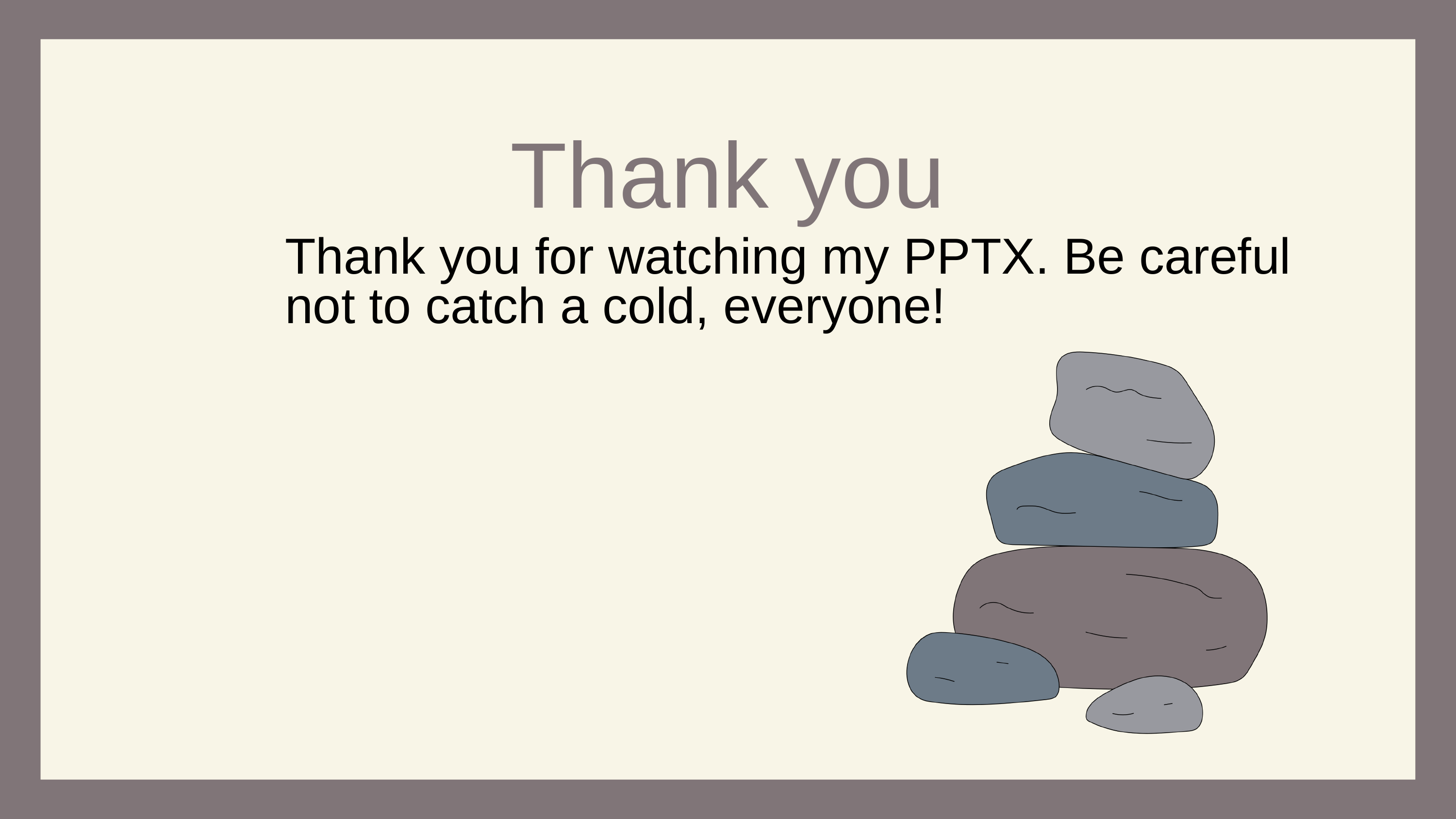

Thank you
Thank you for watching my PPTX. Be careful not to catch a cold, everyone!